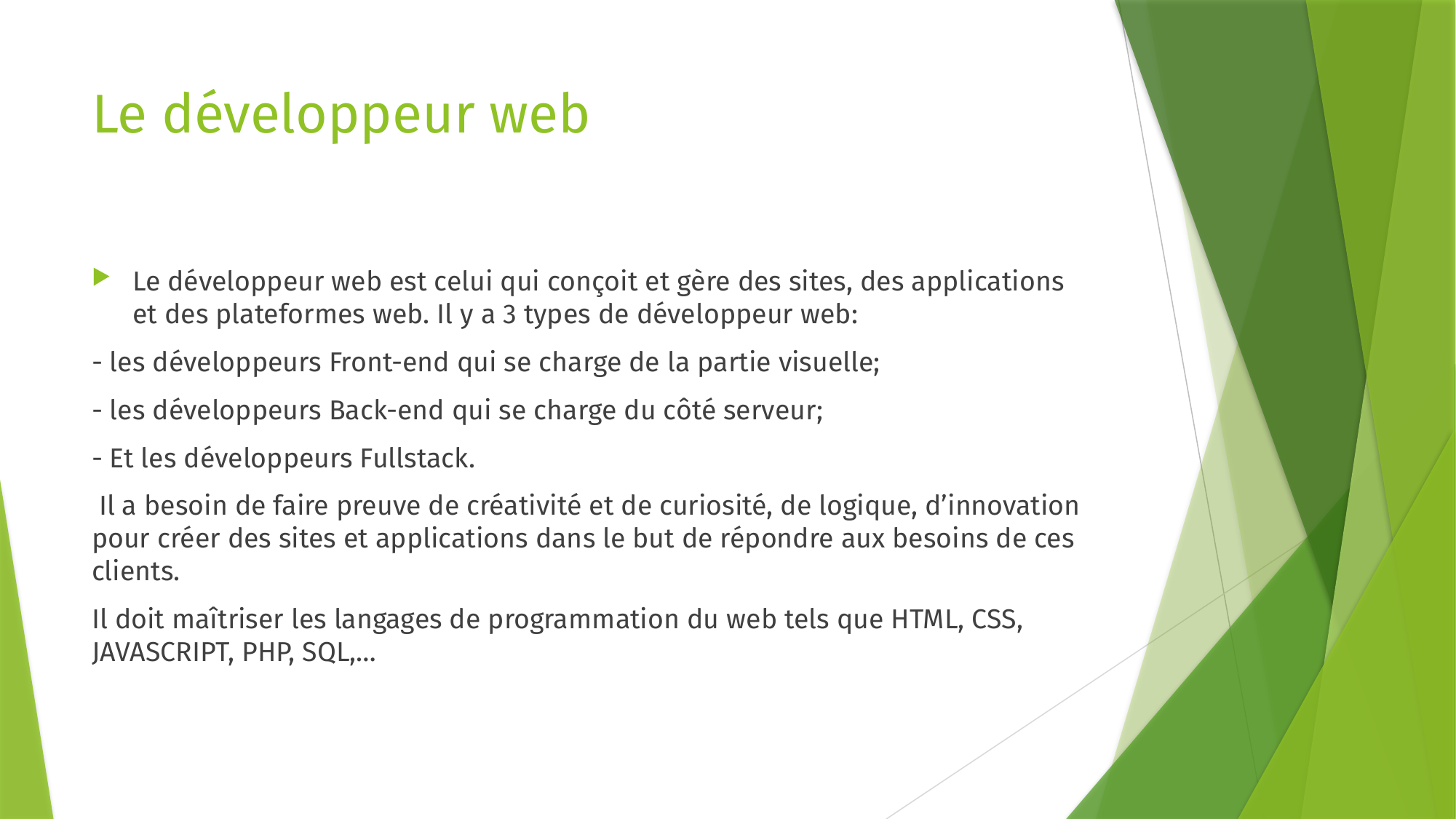

# Le développeur web
Le développeur web est celui qui conçoit et gère des sites, des applications et des plateformes web. Il y a 3 types de développeur web:
- les développeurs Front-end qui se charge de la partie visuelle;
- les développeurs Back-end qui se charge du côté serveur;
- Et les développeurs Fullstack.
 Il a besoin de faire preuve de créativité et de curiosité, de logique, d’innovation pour créer des sites et applications dans le but de répondre aux besoins de ces clients.
Il doit maîtriser les langages de programmation du web tels que HTML, CSS, JAVASCRIPT, PHP, SQL,…